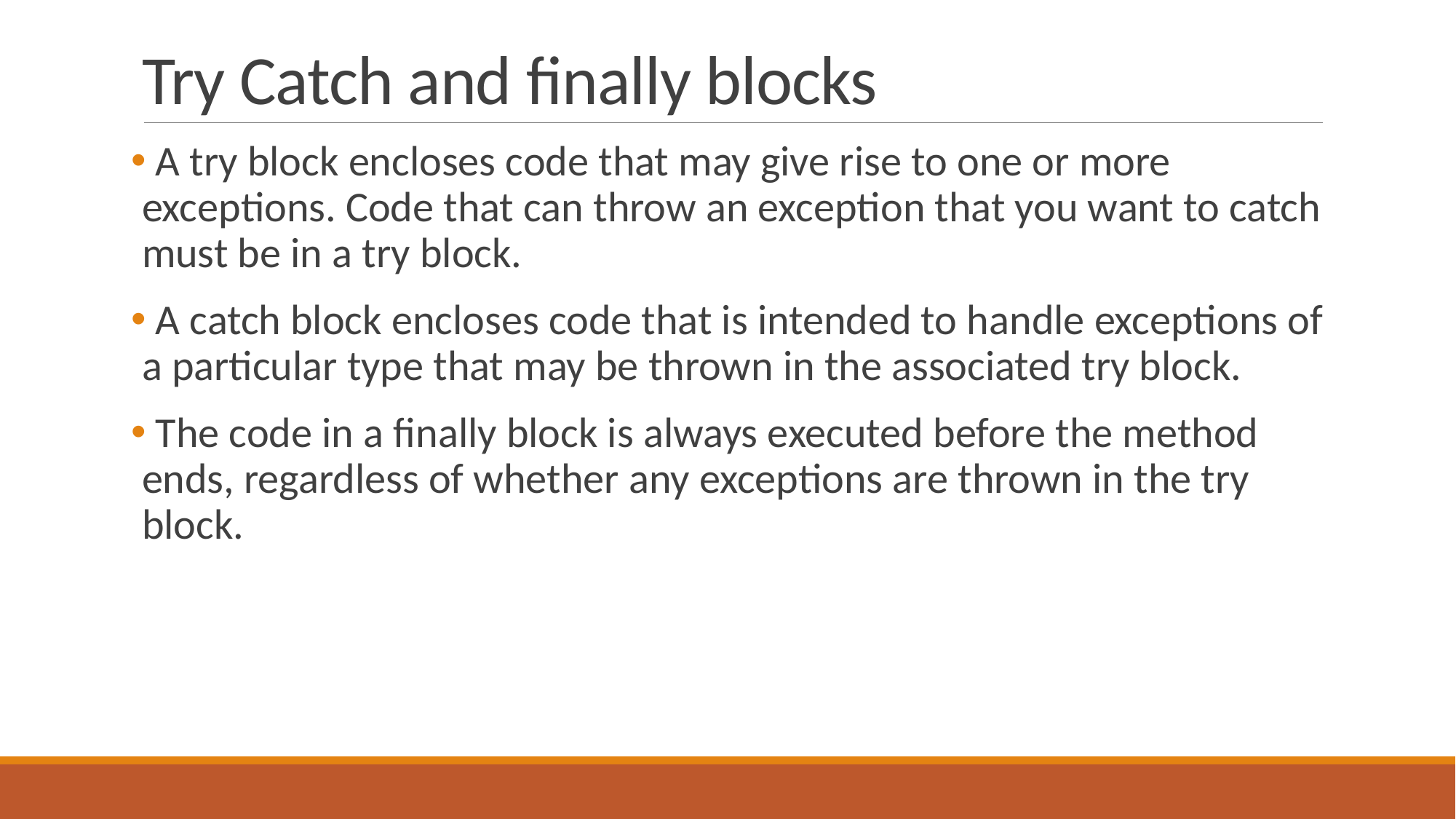

# Try Catch and finally blocks
 A try block encloses code that may give rise to one or more exceptions. Code that can throw an exception that you want to catch must be in a try block.
 A catch block encloses code that is intended to handle exceptions of a particular type that may be thrown in the associated try block.
 The code in a finally block is always executed before the method ends, regardless of whether any exceptions are thrown in the try block.

11